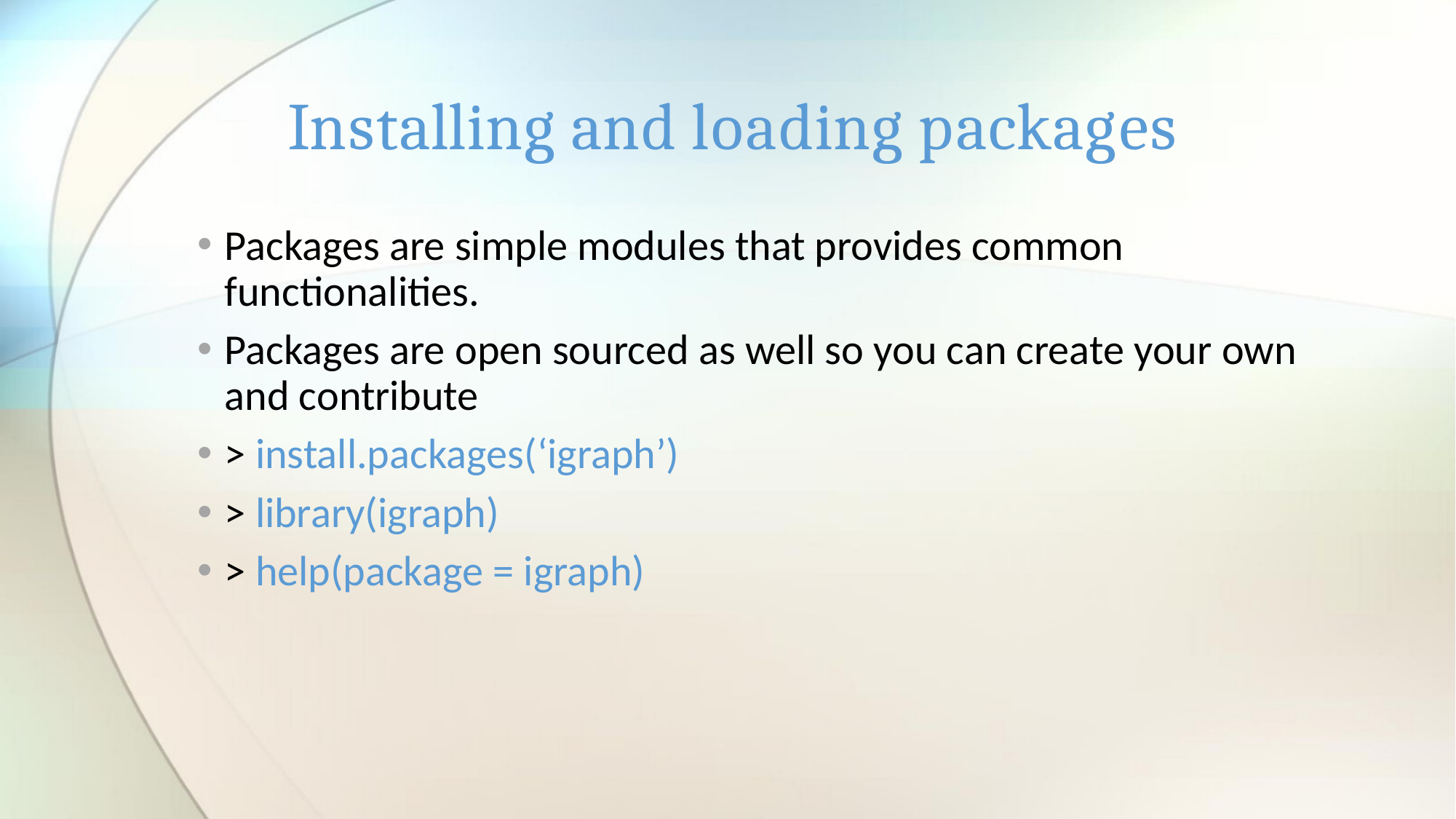

# Installing and loading packages
Packages are simple modules that provides common functionalities.
Packages are open sourced as well so you can create your own and contribute
> install.packages(‘igraph’)
> library(igraph)
> help(package = igraph)